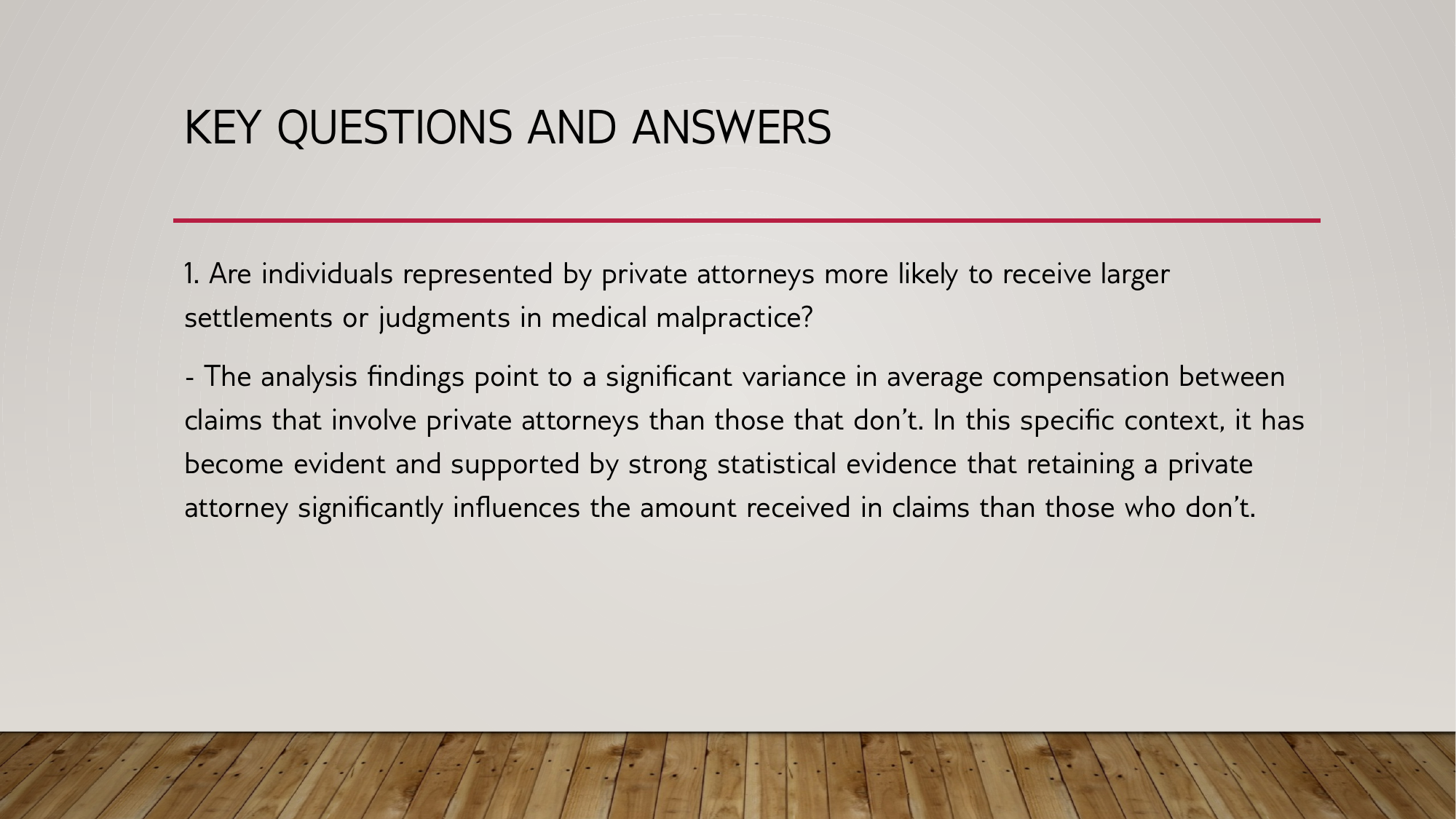

# Key Questions and answers
1. Are individuals represented by private attorneys more likely to receive larger settlements or judgments in medical malpractice?
- The analysis findings point to a significant variance in average compensation between claims that involve private attorneys than those that don’t. In this specific context, it has become evident and supported by strong statistical evidence that retaining a private attorney significantly influences the amount received in claims than those who don’t.